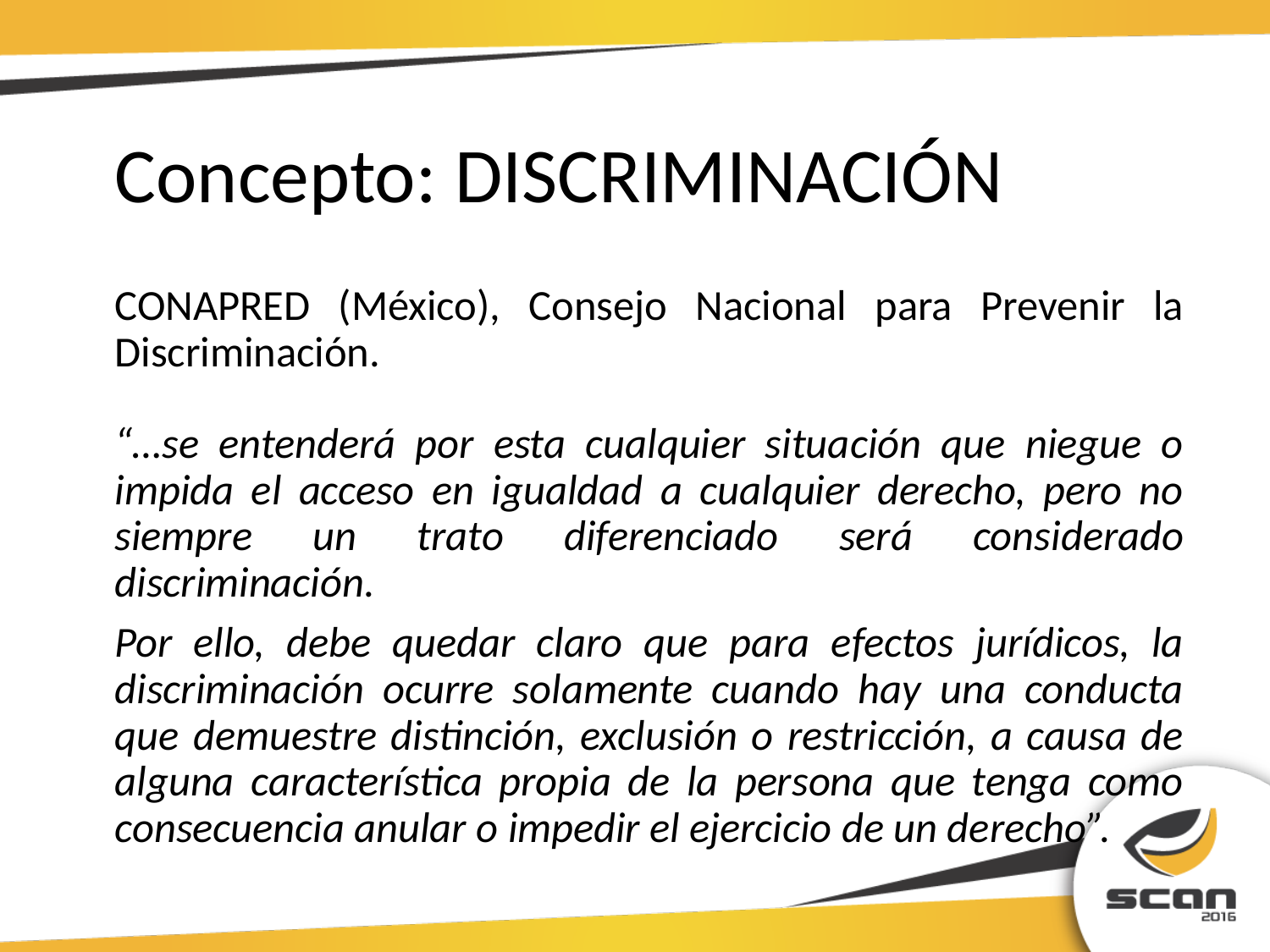

# Concepto: DISCRIMINACIÓN
CONAPRED (México), Consejo Nacional para Prevenir la Discriminación.

“…se entenderá por esta cualquier situación que niegue o impida el acceso en igualdad a cualquier derecho, pero no siempre un trato diferenciado será considerado discriminación.
Por ello, debe quedar claro que para efectos jurídicos, la discriminación ocurre solamente cuando hay una conducta que demuestre distinción, exclusión o restricción, a causa de alguna característica propia de la persona que tenga como consecuencia anular o impedir el ejercicio de un derecho”.